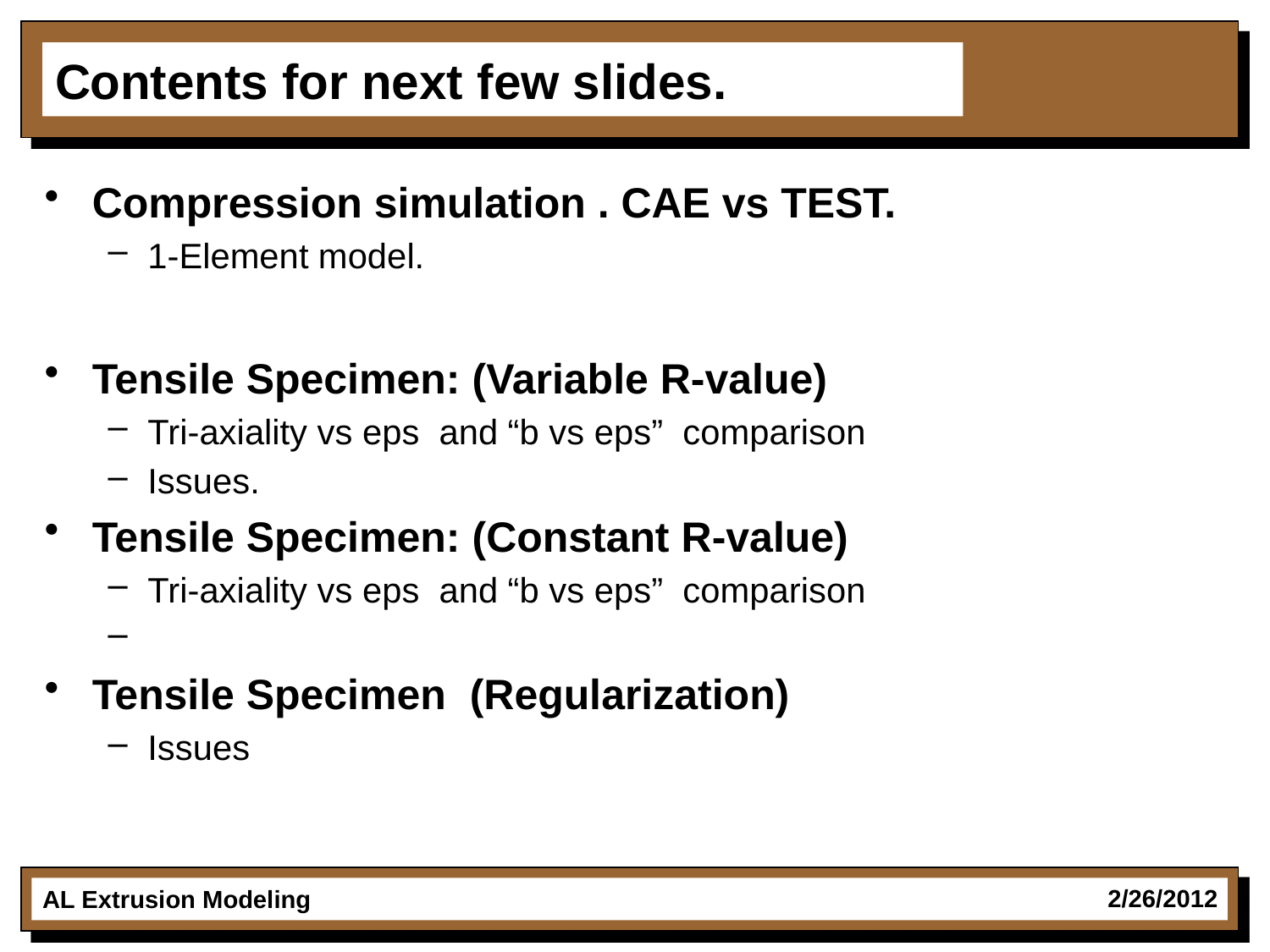

# Contents for next few slides.
Compression simulation . CAE vs TEST.
1-Element model.

Tensile Specimen: (Variable R-value)
Tri-axiality vs eps  and “b vs eps”  comparison
Issues.
Tensile Specimen: (Constant R-value)
Tri-axiality vs eps  and “b vs eps”  comparison

Tensile Specimen  (Regularization)
Issues